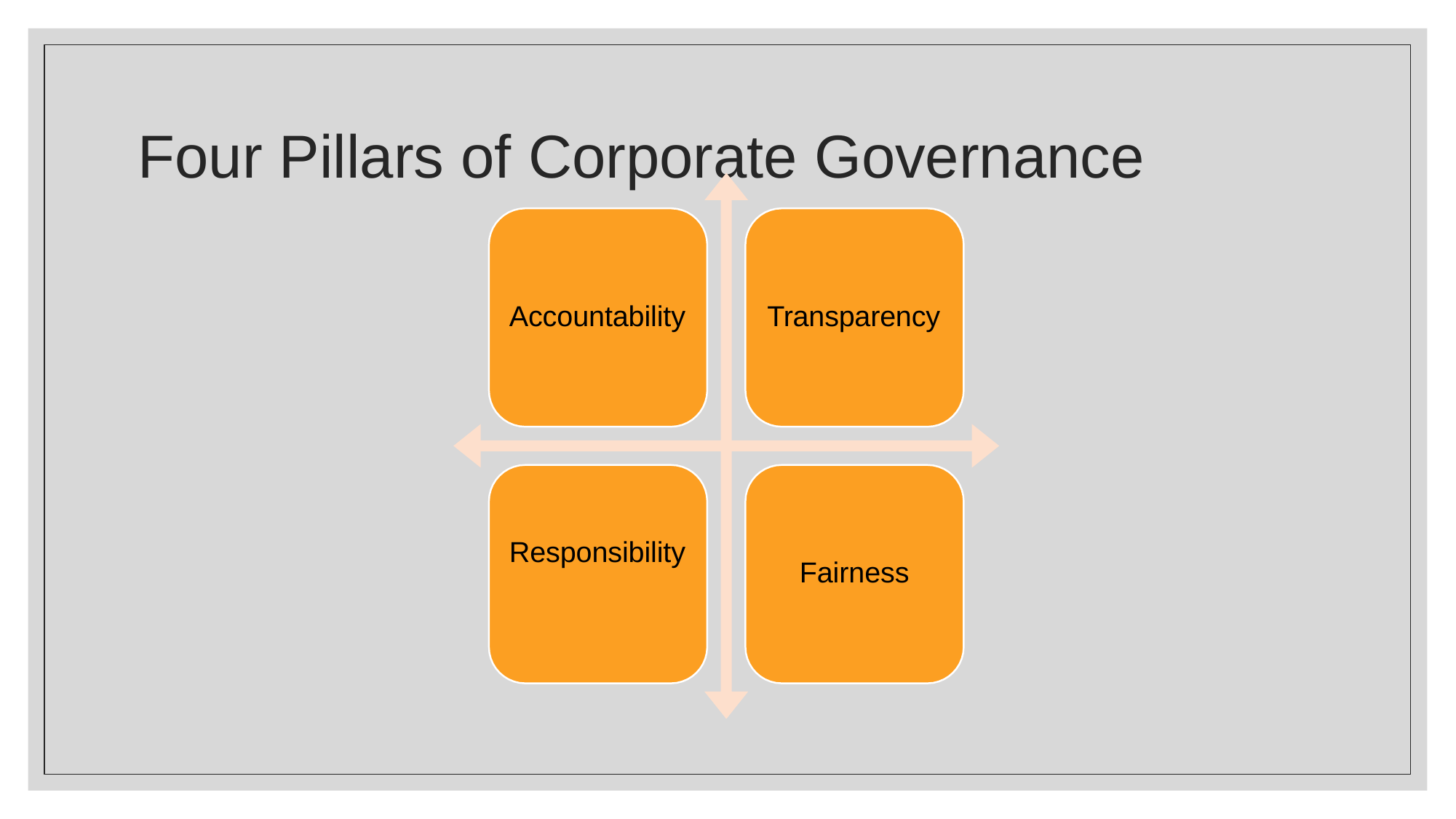

# Four Pillars of Corporate Governance

Accountability
Transparency

Responsibility
Fairness